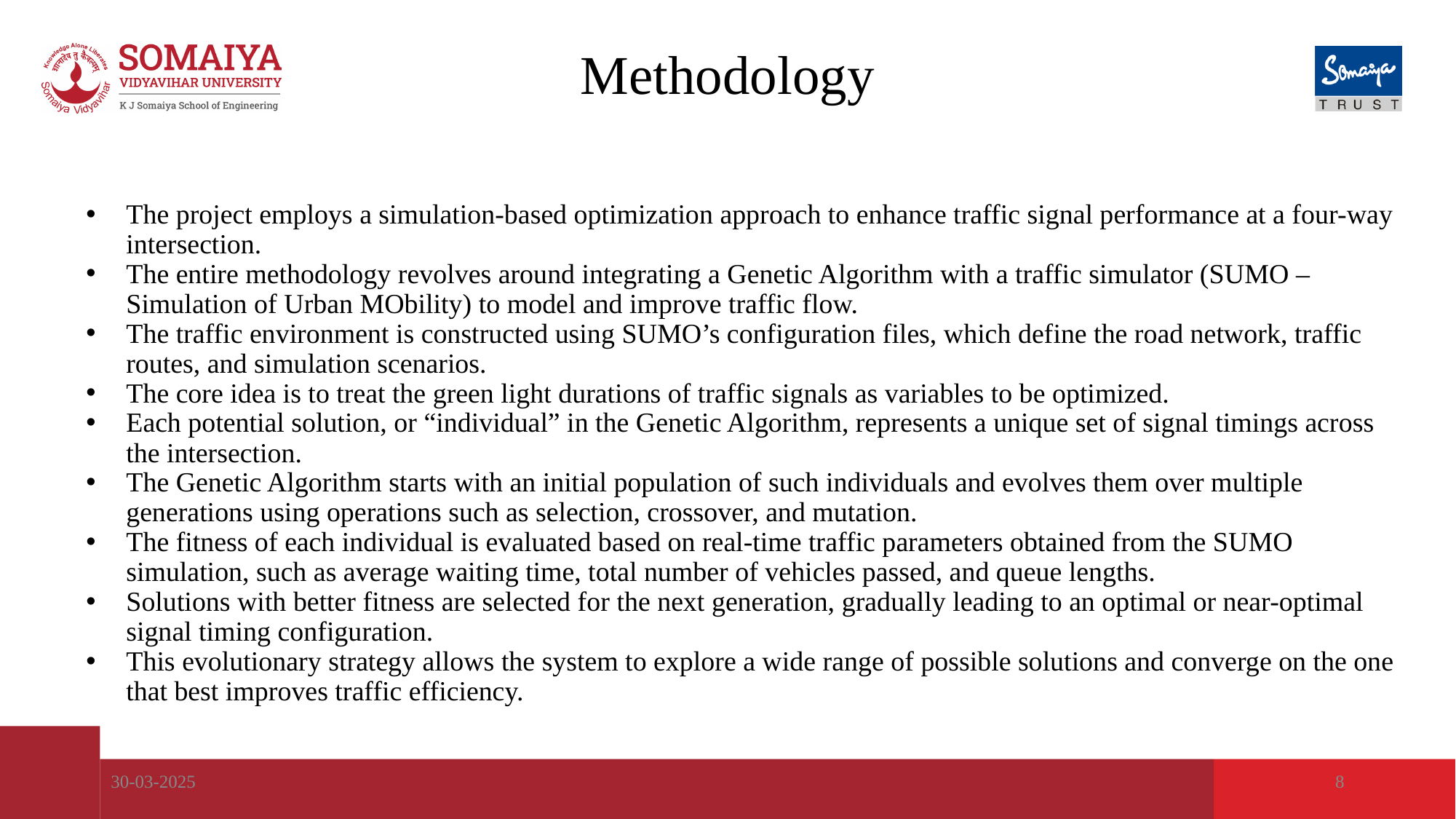

# Methodology
The project employs a simulation-based optimization approach to enhance traffic signal performance at a four-way intersection.
The entire methodology revolves around integrating a Genetic Algorithm with a traffic simulator (SUMO – Simulation of Urban MObility) to model and improve traffic flow.
The traffic environment is constructed using SUMO’s configuration files, which define the road network, traffic routes, and simulation scenarios.
The core idea is to treat the green light durations of traffic signals as variables to be optimized.
Each potential solution, or “individual” in the Genetic Algorithm, represents a unique set of signal timings across the intersection.
The Genetic Algorithm starts with an initial population of such individuals and evolves them over multiple generations using operations such as selection, crossover, and mutation.
The fitness of each individual is evaluated based on real-time traffic parameters obtained from the SUMO simulation, such as average waiting time, total number of vehicles passed, and queue lengths.
Solutions with better fitness are selected for the next generation, gradually leading to an optimal or near-optimal signal timing configuration.
This evolutionary strategy allows the system to explore a wide range of possible solutions and converge on the one that best improves traffic efficiency.
30-03-2025
8